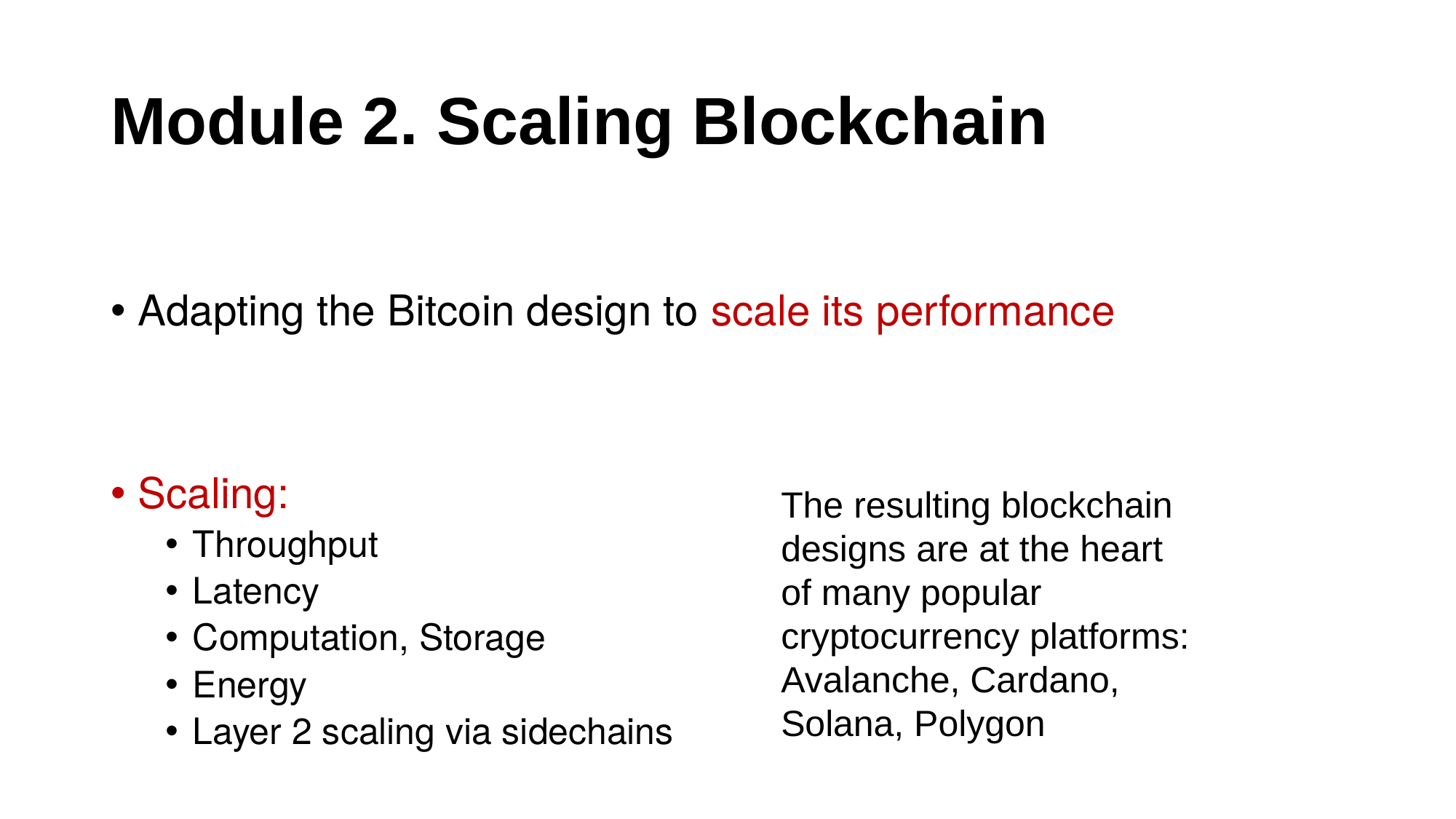

# Module 2. Scaling Blockchain

Adapting the Bitcoin design to scale its performance

Scaling:
Throughput
Latency
Computation, Storage
Energy
Layer 2 scaling via sidechains

The resulting blockchain designs are at the heart of many popular cryptocurrency platforms: Avalanche, Cardano, Solana, Polygon